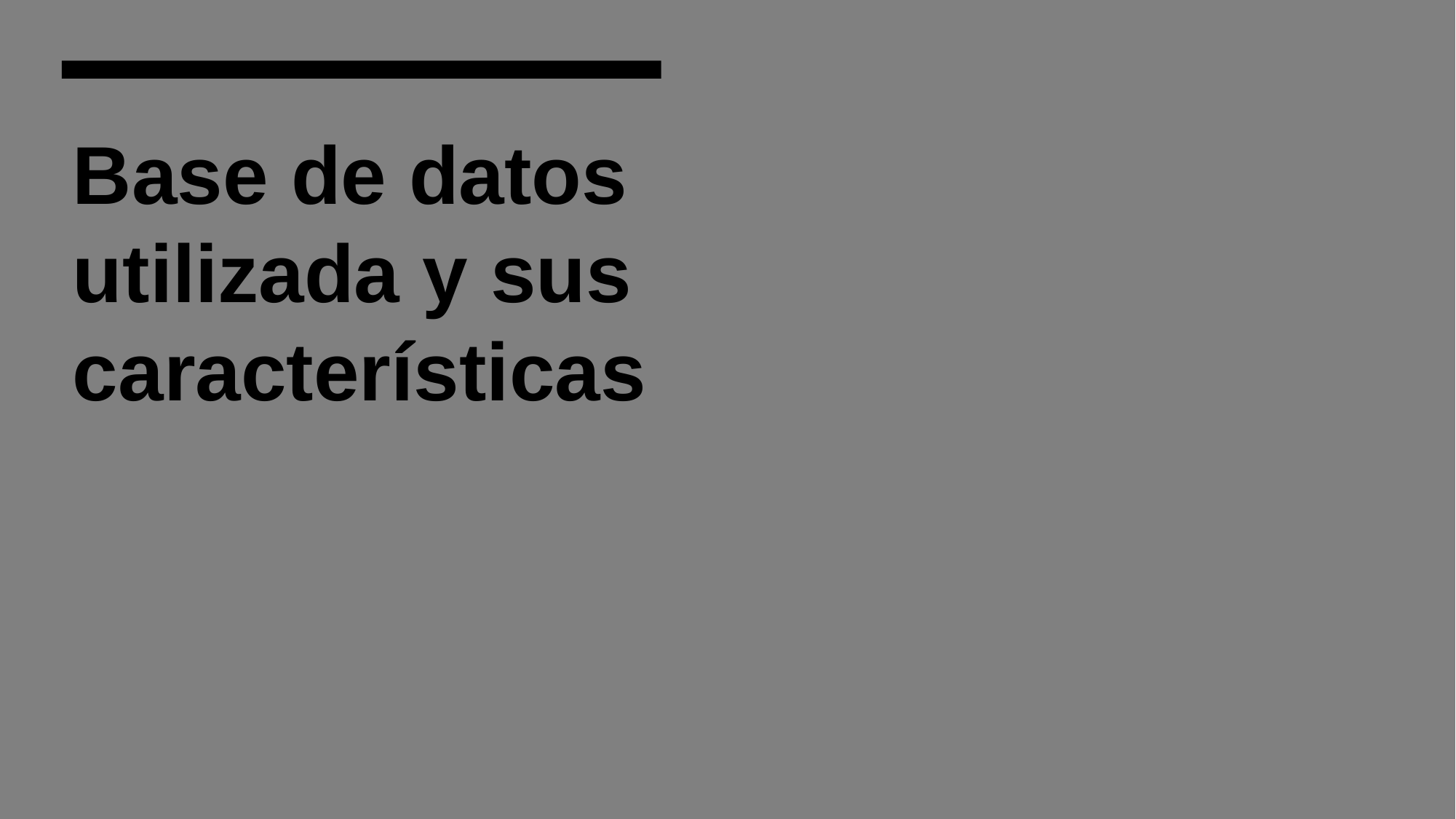

# Base de datos utilizada y sus características